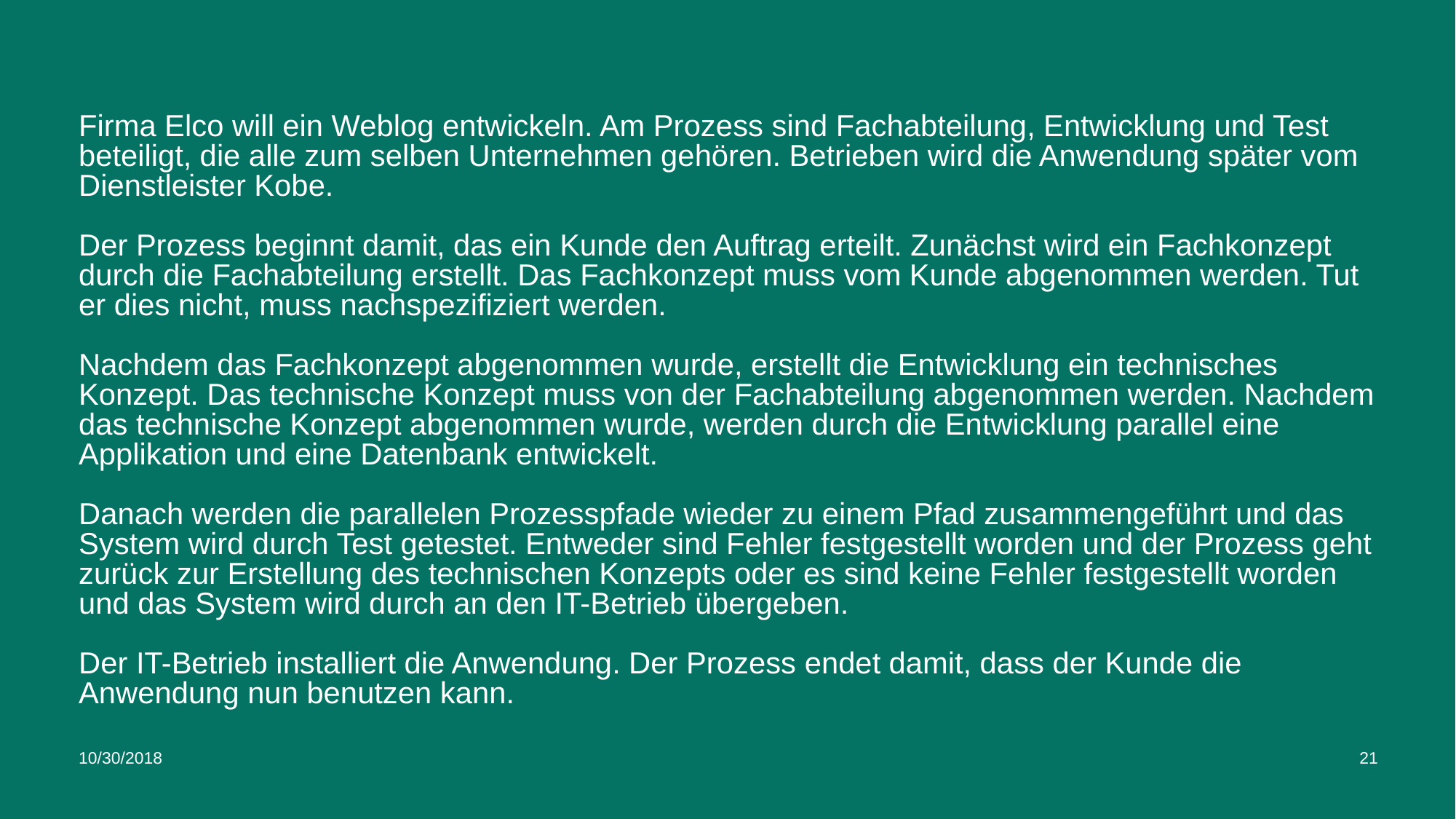

Firma Elco will ein Weblog entwickeln. Am Prozess sind Fachabteilung, Entwicklung und Test beteiligt, die alle zum selben Unternehmen gehören. Betrieben wird die Anwendung später vom Dienstleister Kobe.

Der Prozess beginnt damit, das ein Kunde den Auftrag erteilt. Zunächst wird ein Fachkonzept durch die Fachabteilung erstellt. Das Fachkonzept muss vom Kunde abgenommen werden. Tut er dies nicht, muss nachspezifiziert werden.

Nachdem das Fachkonzept abgenommen wurde, erstellt die Entwicklung ein technisches Konzept. Das technische Konzept muss von der Fachabteilung abgenommen werden. Nachdem das technische Konzept abgenommen wurde, werden durch die Entwicklung parallel eine Applikation und eine Datenbank entwickelt.

Danach werden die parallelen Prozesspfade wieder zu einem Pfad zusammengeführt und das System wird durch Test getestet. Entweder sind Fehler festgestellt worden und der Prozess geht zurück zur Erstellung des technischen Konzepts oder es sind keine Fehler festgestellt worden und das System wird durch an den IT-Betrieb übergeben.

Der IT-Betrieb installiert die Anwendung. Der Prozess endet damit, dass der Kunde die Anwendung nun benutzen kann.
10/30/2018
21